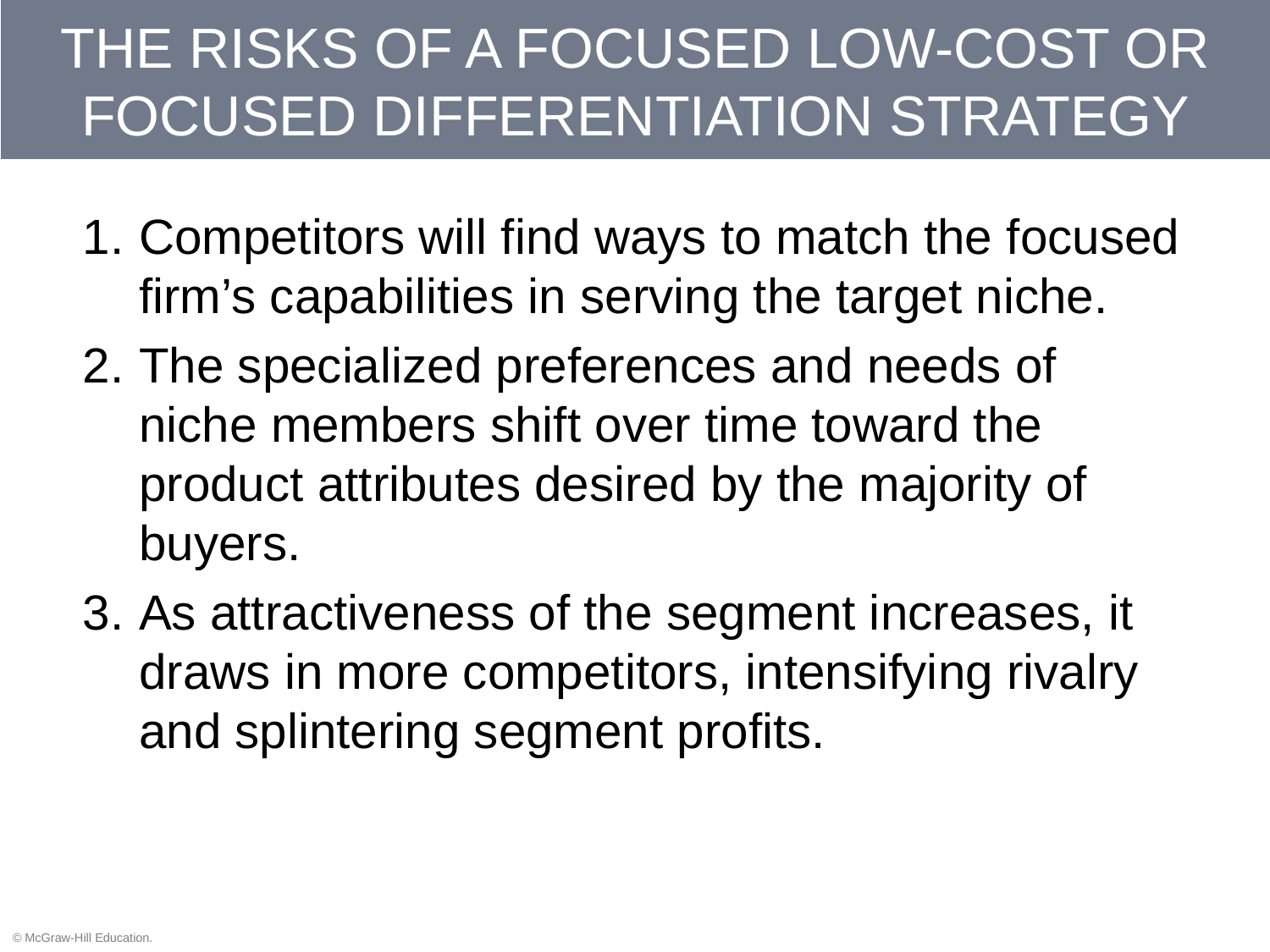

# THE RISKS OF A FOCUSED LOW-COST OR FOCUSED DIFFERENTIATION STRATEGY
Competitors will find ways to match the focused firm’s capabilities in serving the target niche.
The specialized preferences and needs of niche members shift over time toward the product attributes desired by the majority of buyers.
As attractiveness of the segment increases, it draws in more competitors, intensifying rivalry and splintering segment profits.